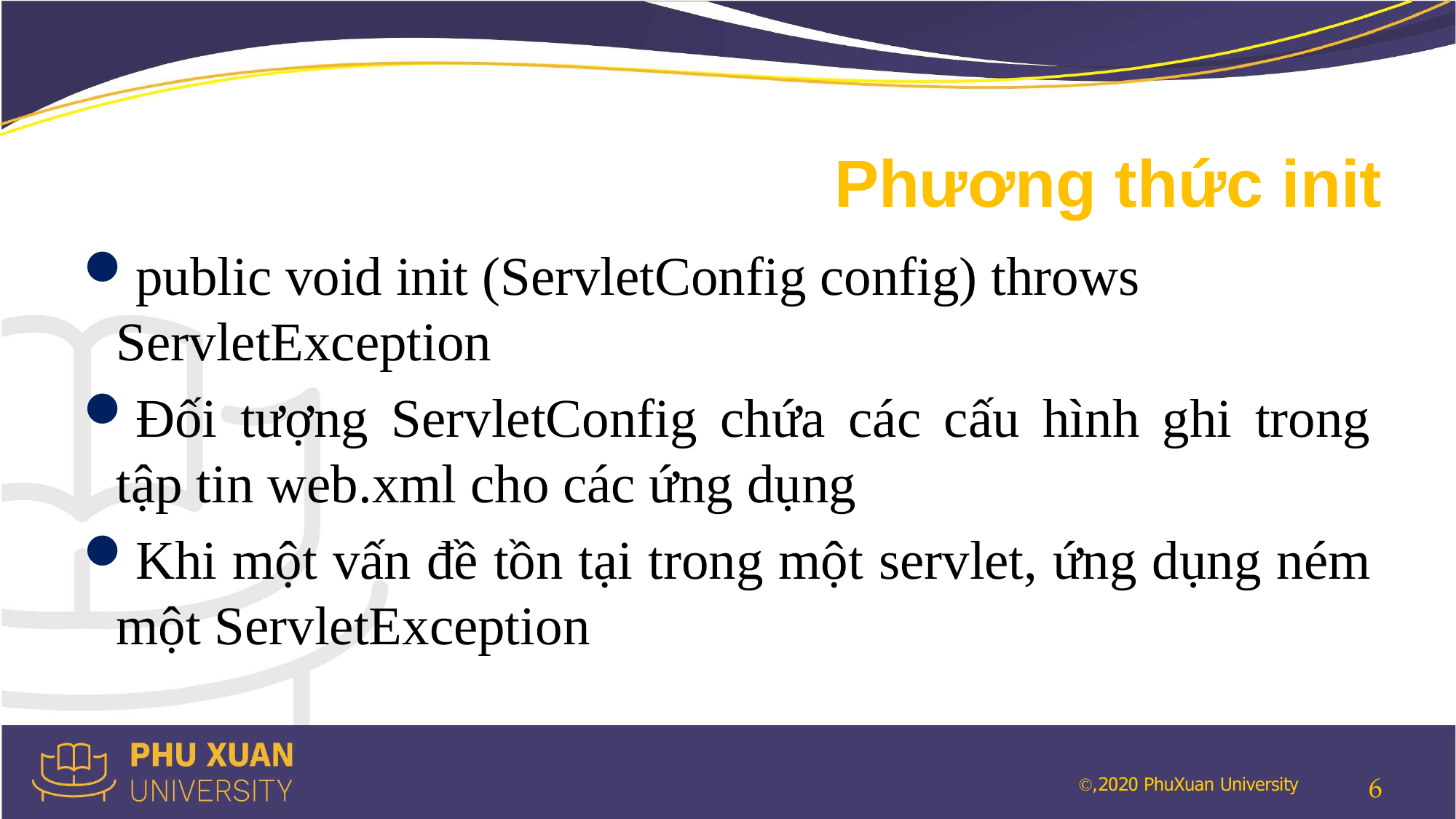

# Phương thức init
public void init (ServletConfig config) throws ServletException
Đối tượng ServletConfig chứa các cấu hình ghi trong tập tin web.xml cho các ứng dụng
Khi một vấn đề tồn tại trong một servlet, ứng dụng ném một ServletException

6